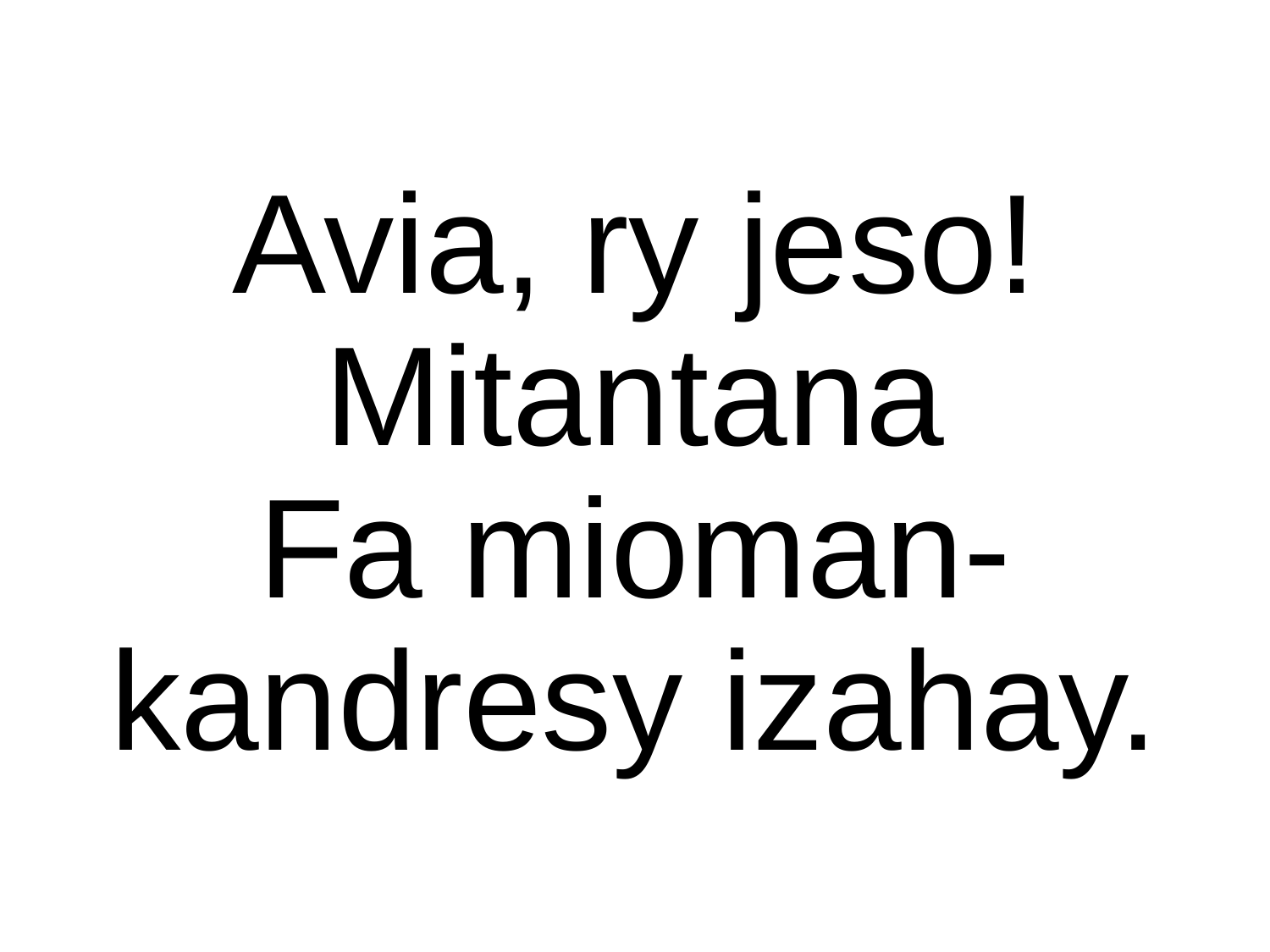

Avia, ry jeso! Mitantana
Fa mioman-kandresy izahay.